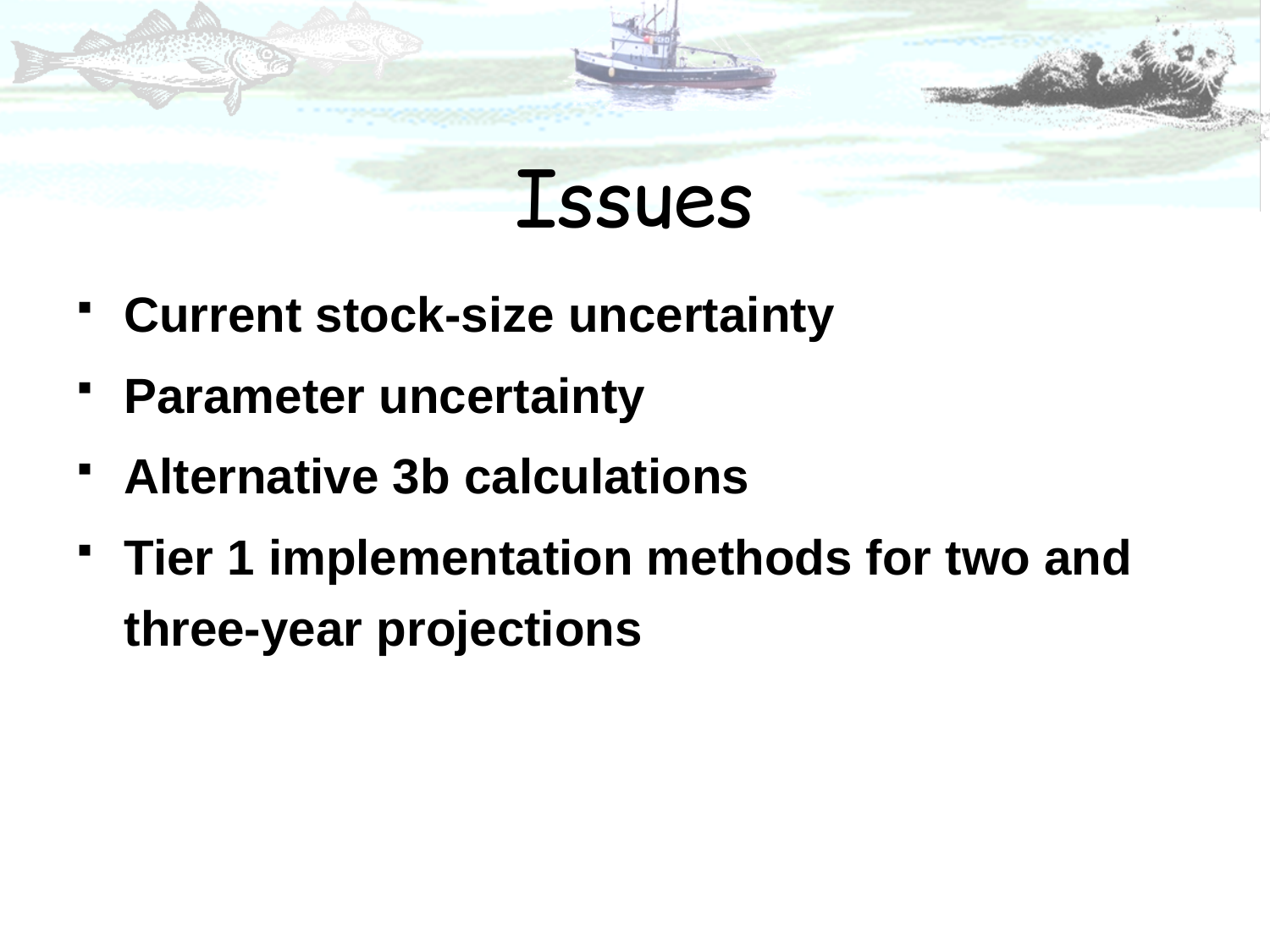

# Issues
Current stock-size uncertainty
Parameter uncertainty
Alternative 3b calculations
Tier 1 implementation methods for two and three-year projections